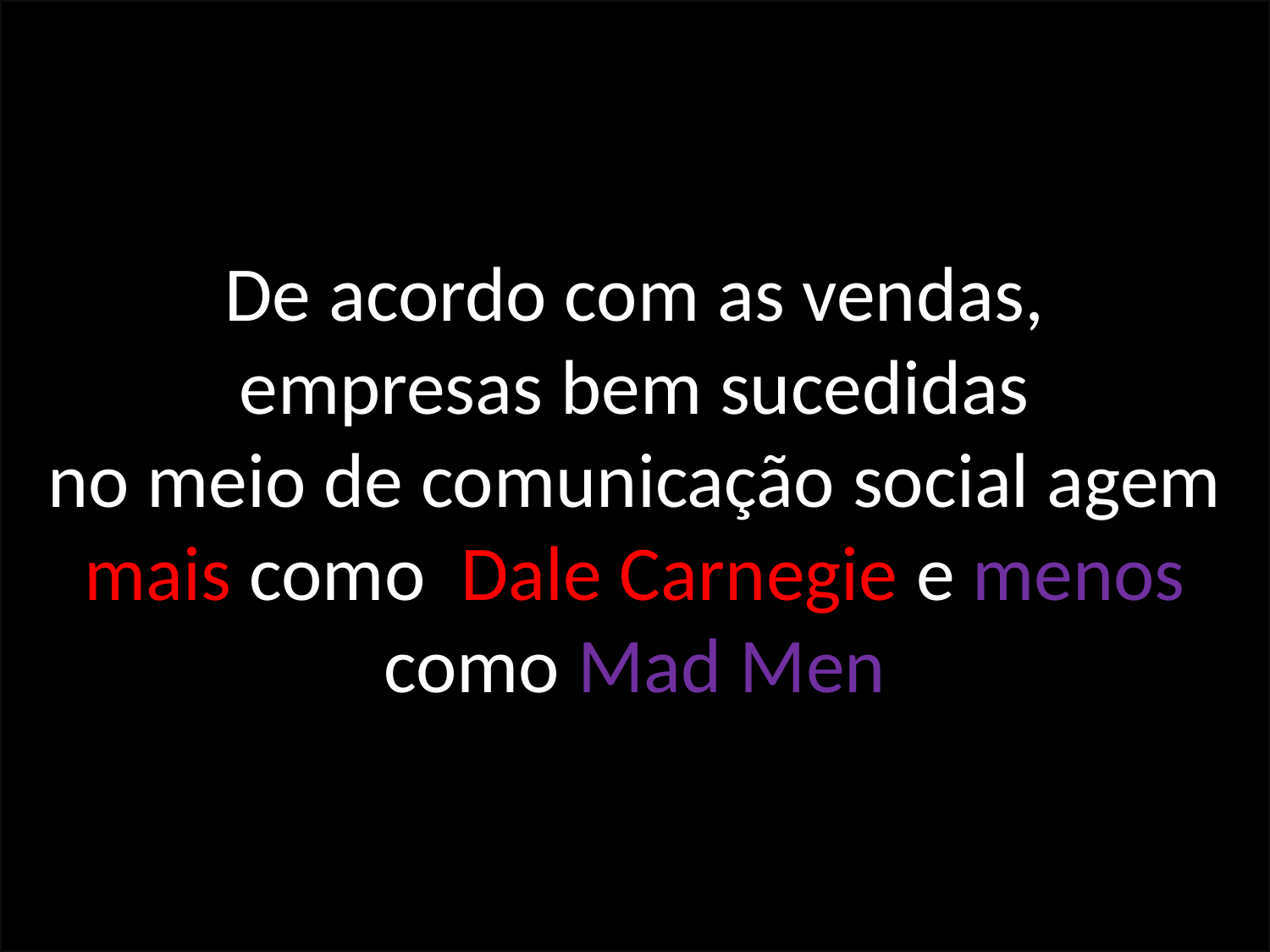

De acordo com as vendas,
 empresas bem sucedidas
no meio de comunicação social agem mais como  Dale Carnegie e menos como Mad Men
#